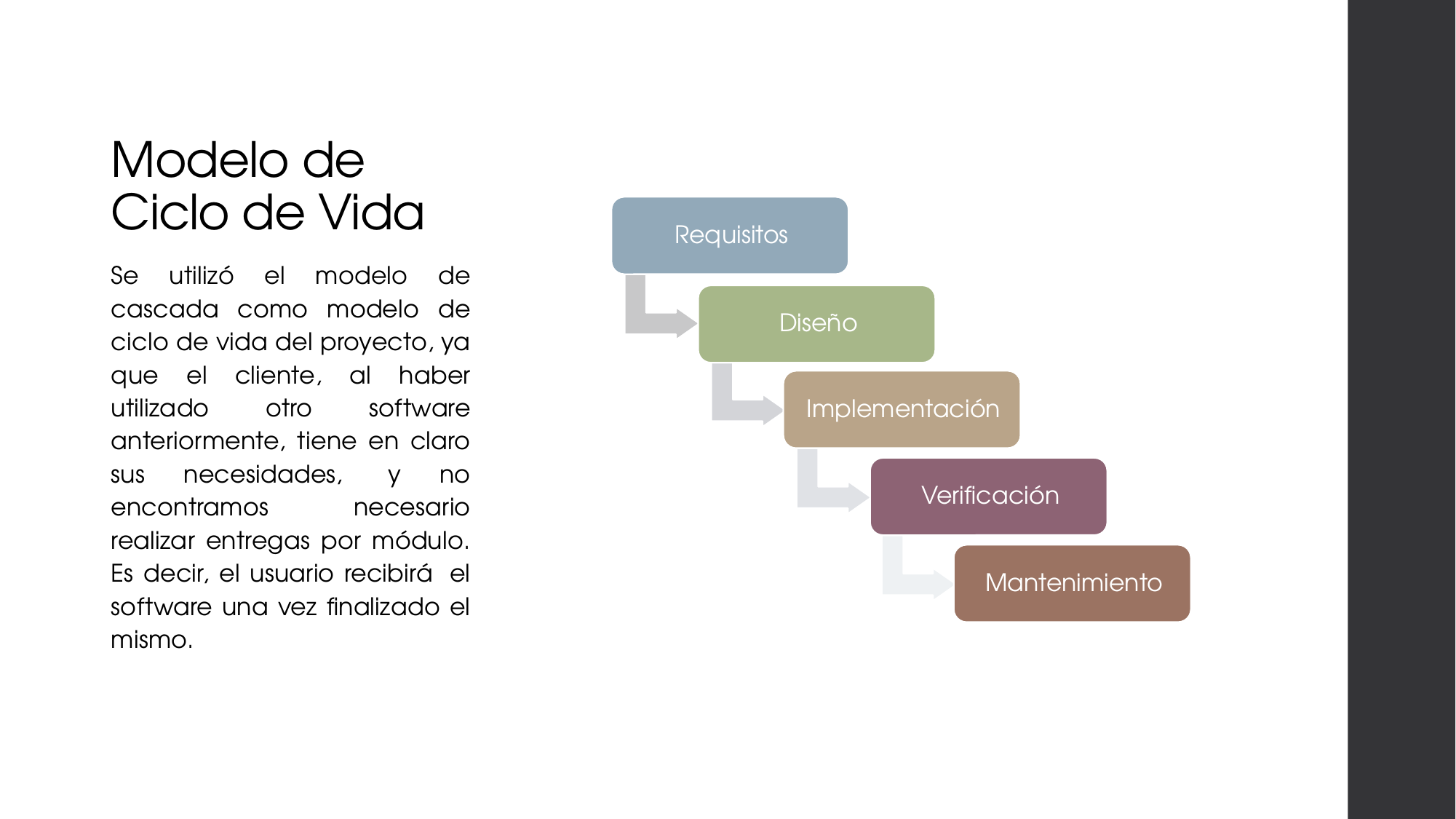

# Modelo de Ciclo de Vida
Requisitos
Diseño
Implementación
Verificación
Mantenimiento
Se utilizó el modelo de cascada como modelo de ciclo de vida del proyecto, ya que el cliente, al haber utilizado otro software anteriormente, tiene en claro sus necesidades,  y no encontramos necesario realizar entregas por módulo. Es decir, el usuario recibirá  el software una vez finalizado el mismo.